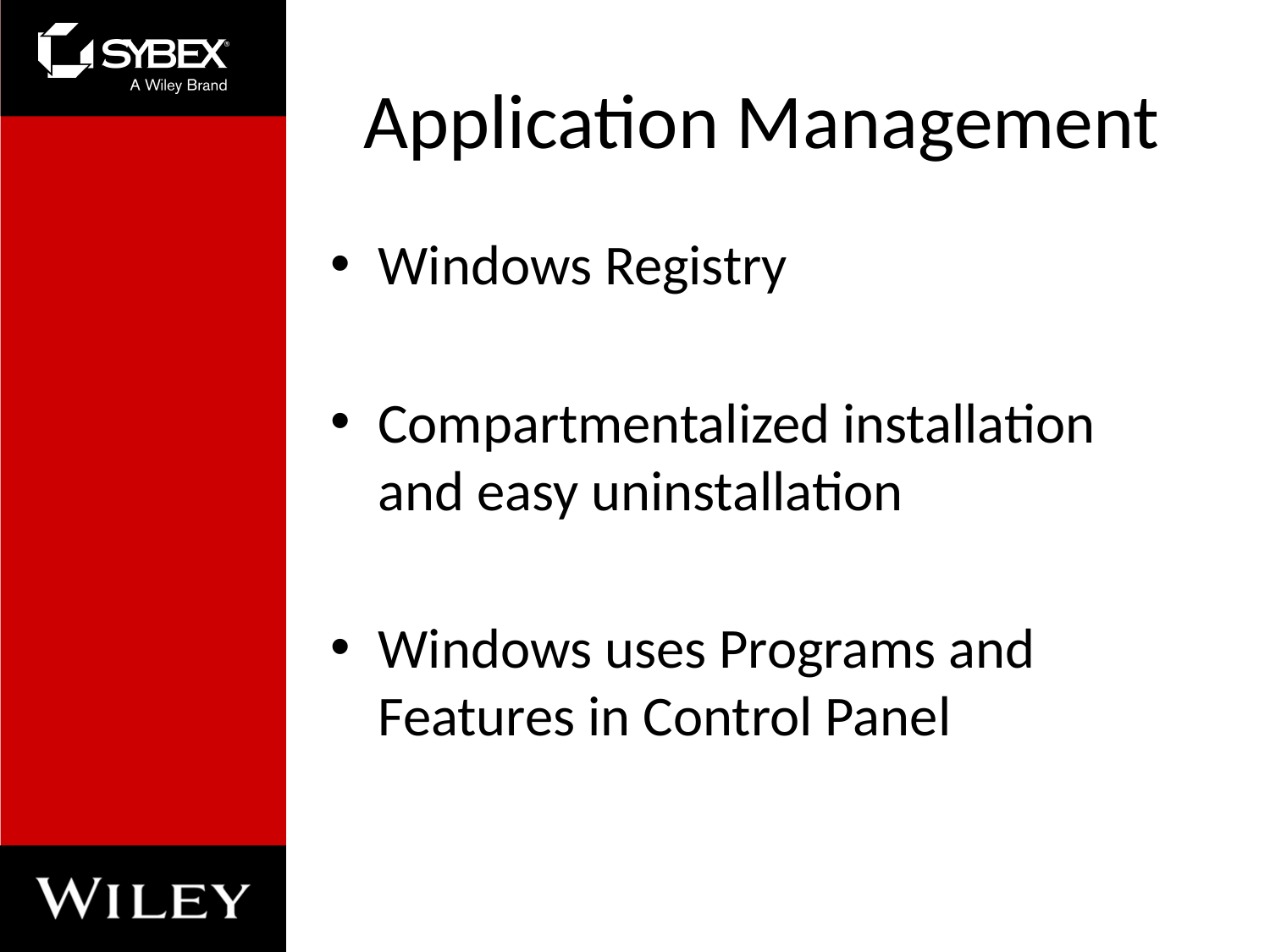

# Application Management
Windows Registry

Compartmentalized installation and easy uninstallation

Windows uses Programs and Features in Control Panel